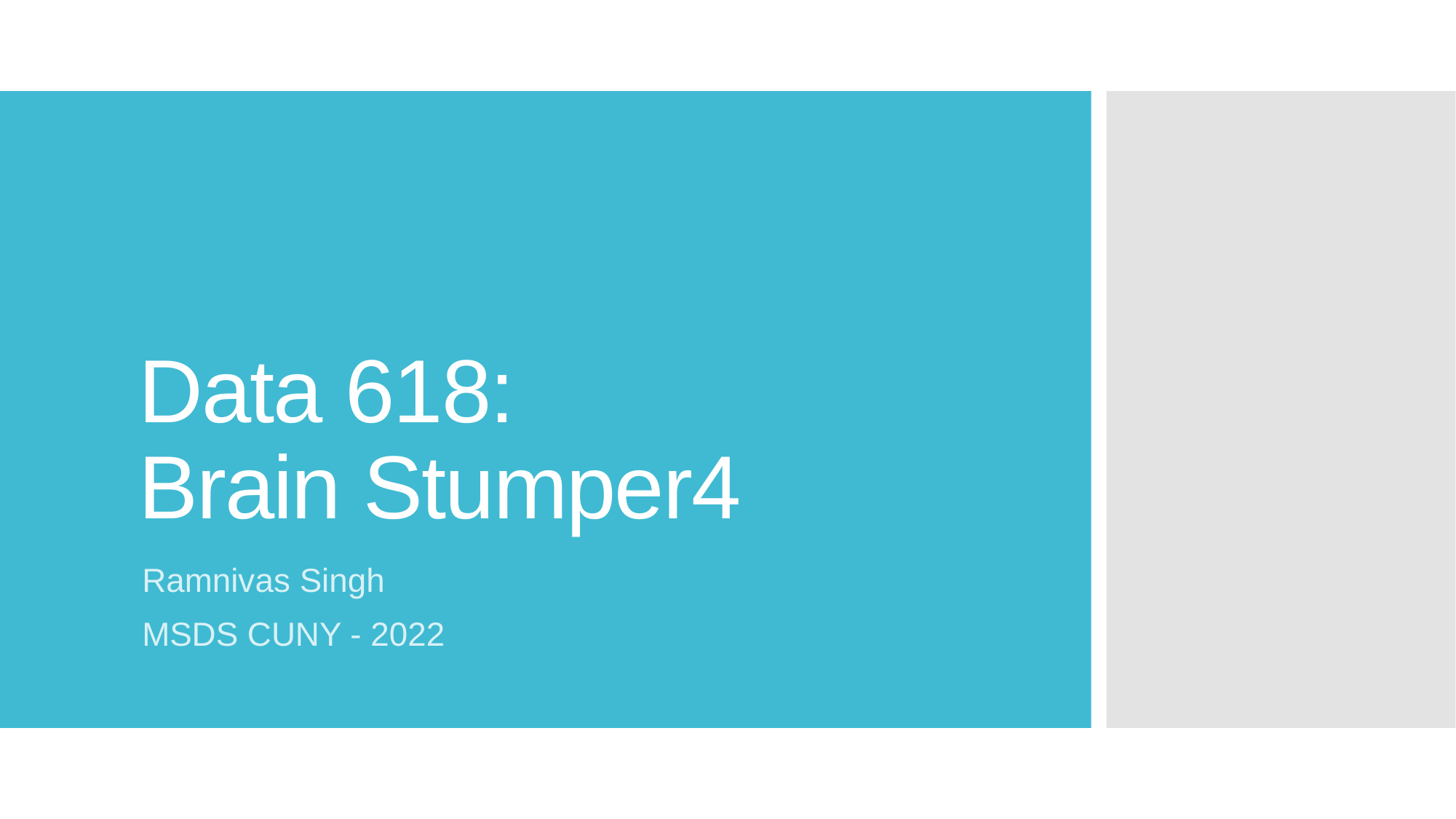

# Data 618: Brain Stumper4
Ramnivas Singh
MSDS CUNY - 2022